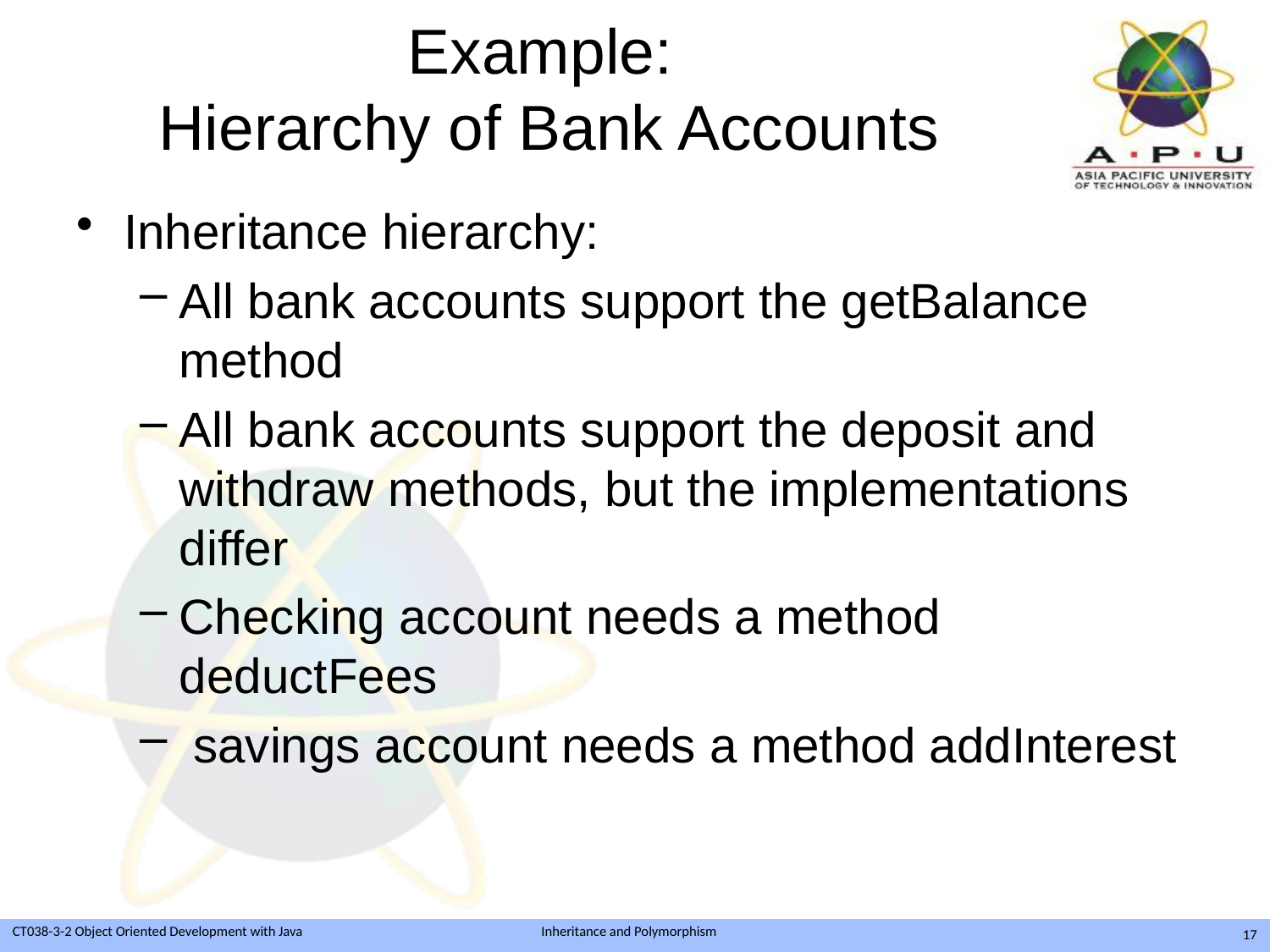

# Example: Hierarchy of Bank Accounts
Inheritance hierarchy:
All bank accounts support the getBalance method
All bank accounts support the deposit and withdraw methods, but the implementations differ
Checking account needs a method deductFees
 savings account needs a method addInterest

17